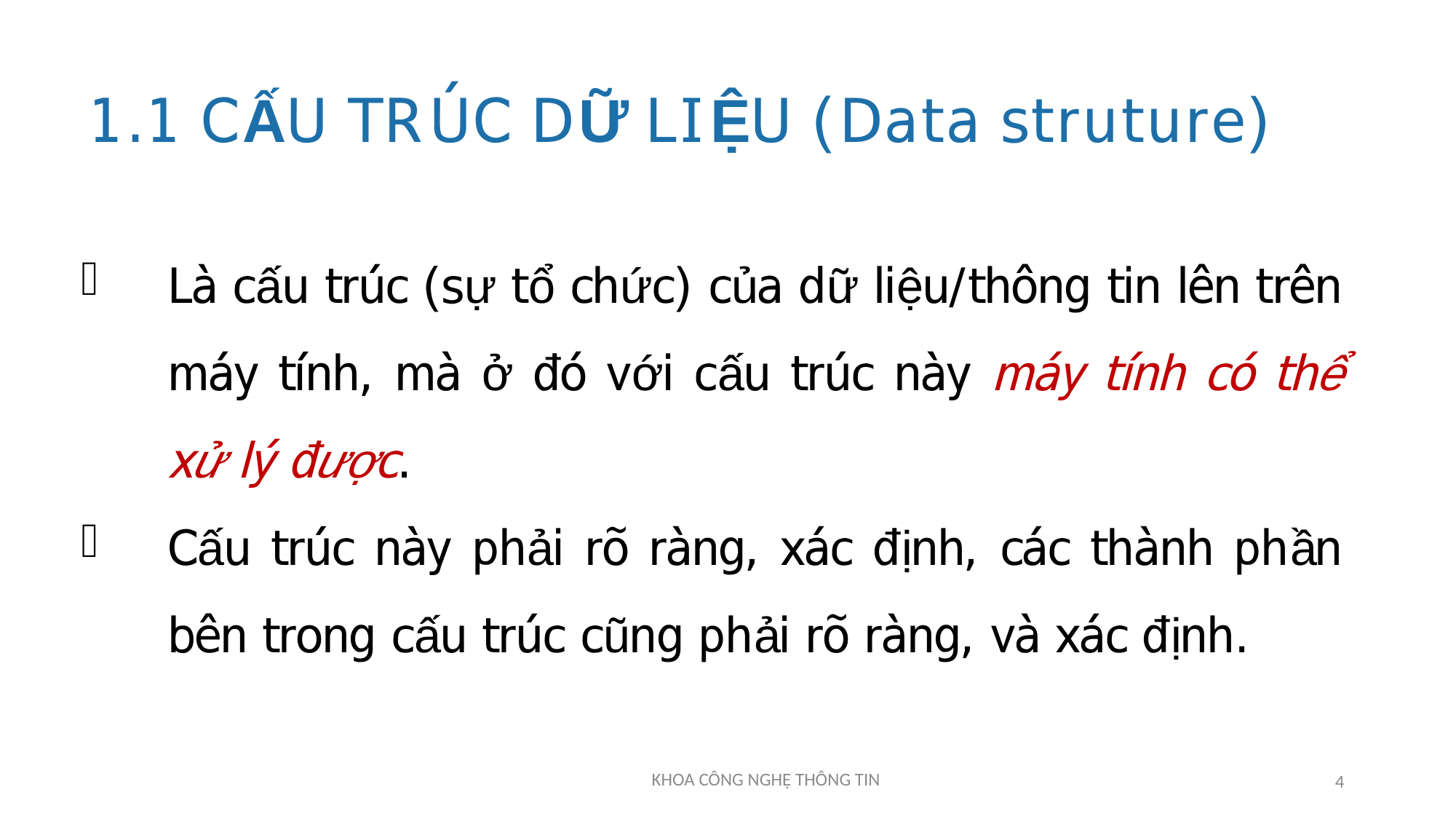

# 1.1 CẤU TRÚC DỮ LIỆU (Data struture)
Là cấu trúc (sự tổ chức) của dữ liệu/thông tin lên trên máy tính, mà ở đó với cấu trúc này máy tính có thể xử lý được.
Cấu trúc này phải rõ ràng, xác định, các thành phần bên trong cấu trúc cũng phải rõ ràng, và xác định.
4